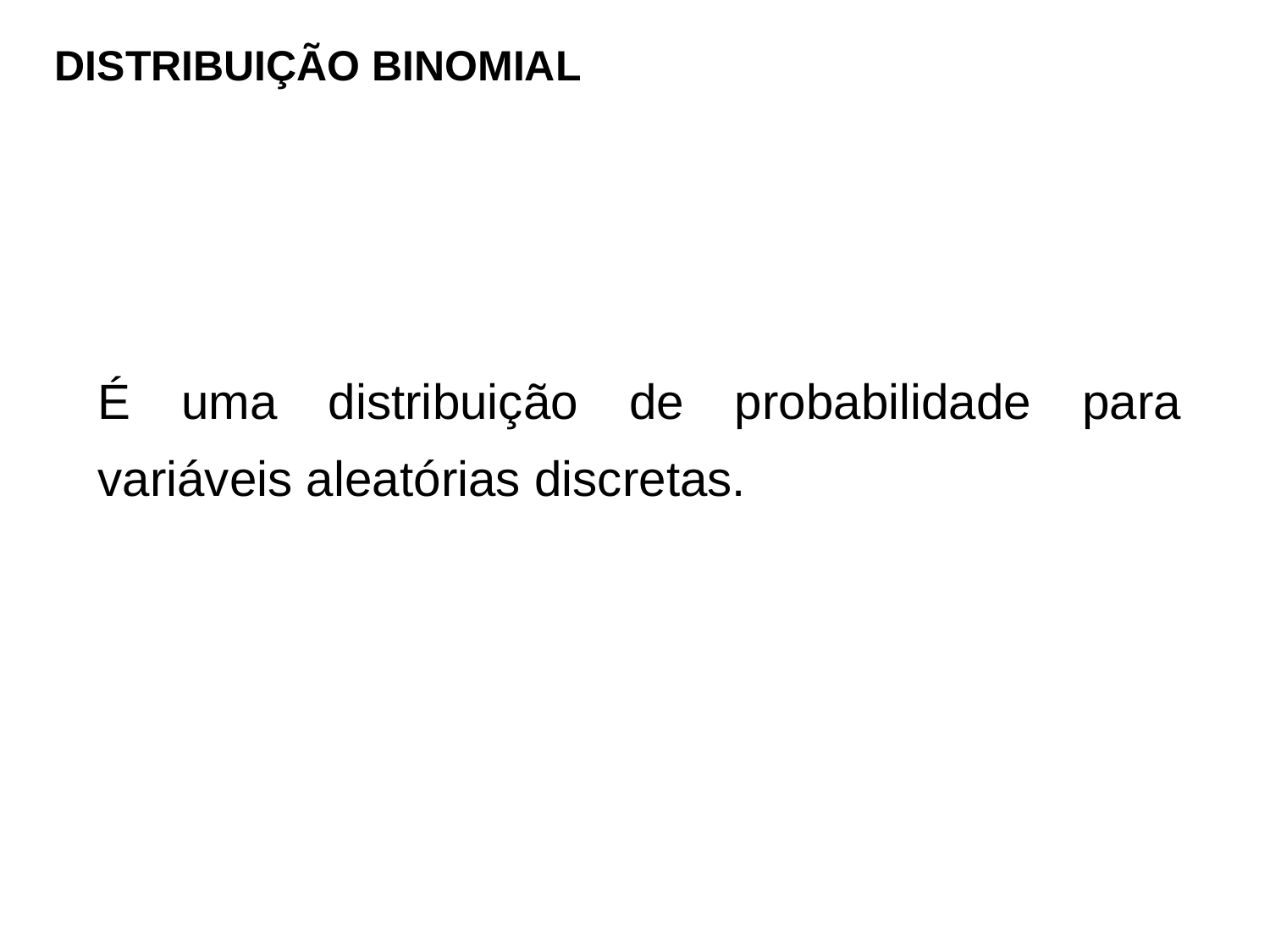

DISTRIBUIÇÃO BINOMIAL
É uma distribuição de probabilidade para variáveis aleatórias discretas.